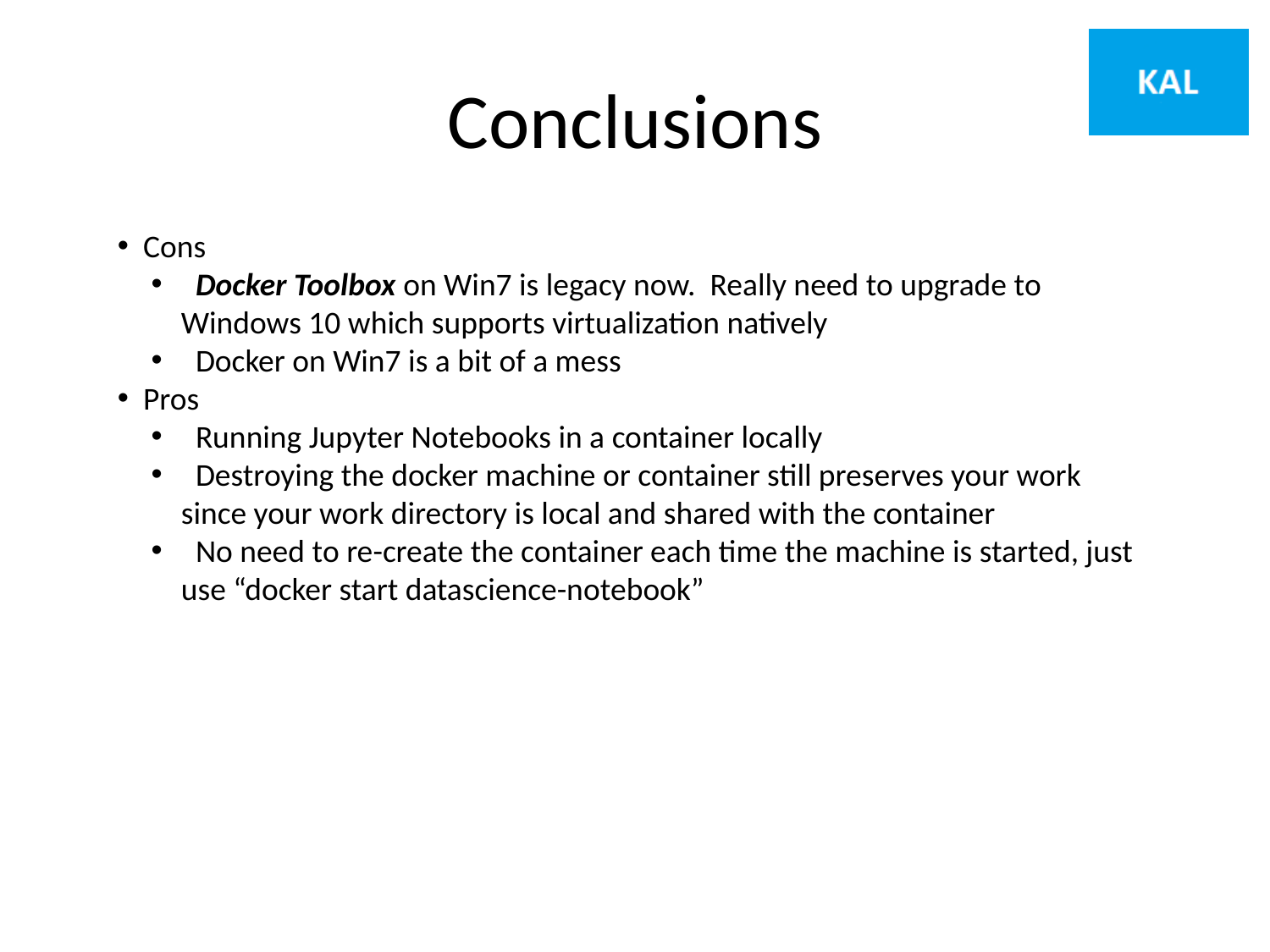

# Conclusions
  Cons
  Docker Toolbox on Win7 is legacy now.  Really need to upgrade to Windows 10 which supports virtualization natively
  Docker on Win7 is a bit of a mess
  Pros
  Running Jupyter Notebooks in a container locally
  Destroying the docker machine or container still preserves your work since your work directory is local and shared with the container
  No need to re-create the container each time the machine is started, just use “docker start datascience-notebook”